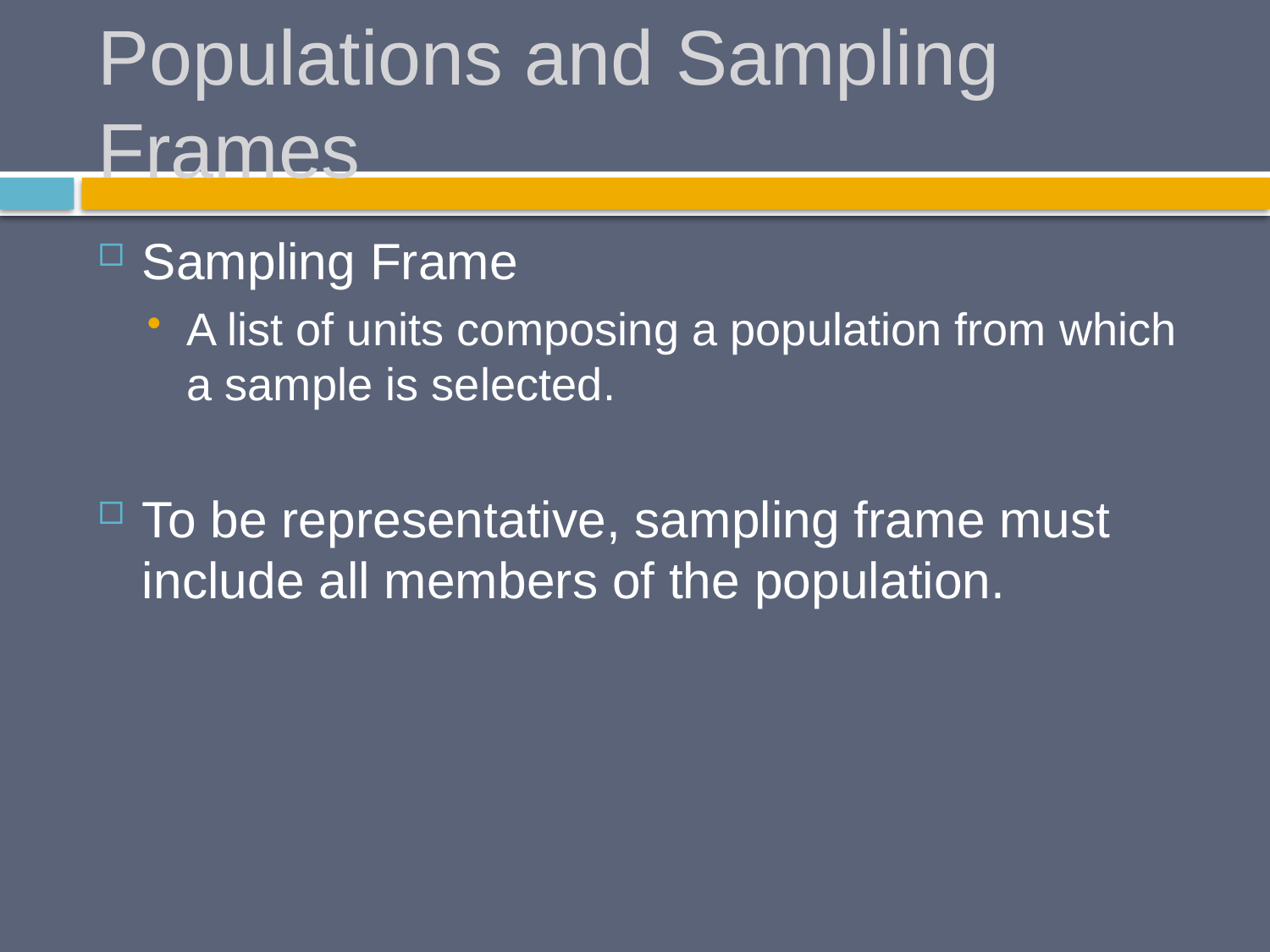

# Populations and Sampling Frames
Sampling Frame
A list of units composing a population from which a sample is selected.

To be representative, sampling frame must include all members of the population.